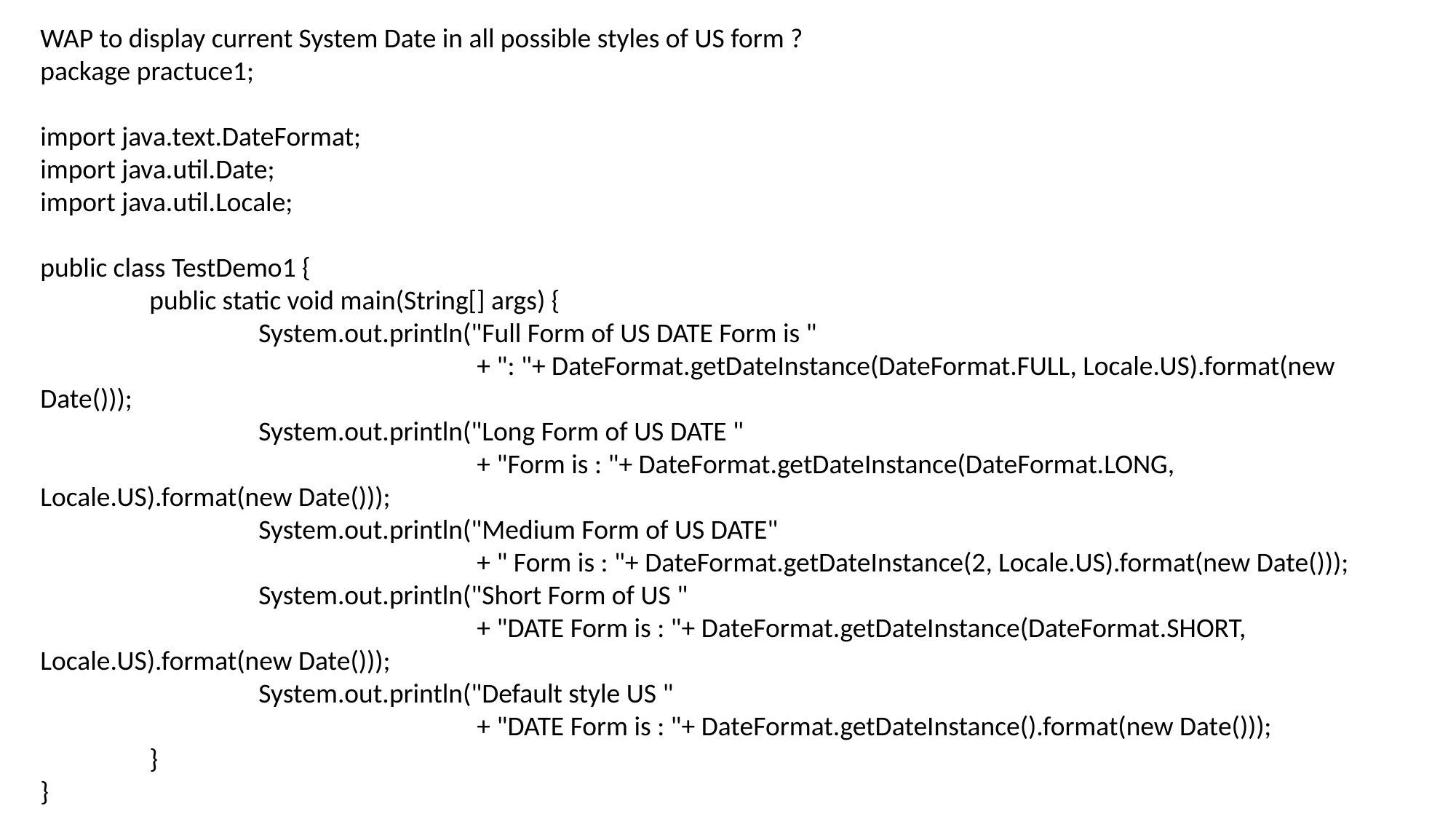

WAP to display current System Date in all possible styles of US form ?
package practuce1;

import java.text.DateFormat;
import java.util.Date;
import java.util.Locale;

public class TestDemo1 {
	public static void main(String[] args) {
		System.out.println("Full Form of US DATE Form is "
				+ ": "+ DateFormat.getDateInstance(DateFormat.FULL, Locale.US).format(new Date()));
		System.out.println("Long Form of US DATE "
				+ "Form is : "+ DateFormat.getDateInstance(DateFormat.LONG, Locale.US).format(new Date()));
		System.out.println("Medium Form of US DATE"
				+ " Form is : "+ DateFormat.getDateInstance(2, Locale.US).format(new Date()));
		System.out.println("Short Form of US "
				+ "DATE Form is : "+ DateFormat.getDateInstance(DateFormat.SHORT, Locale.US).format(new Date()));
		System.out.println("Default style US "
				+ "DATE Form is : "+ DateFormat.getDateInstance().format(new Date()));
	}
}